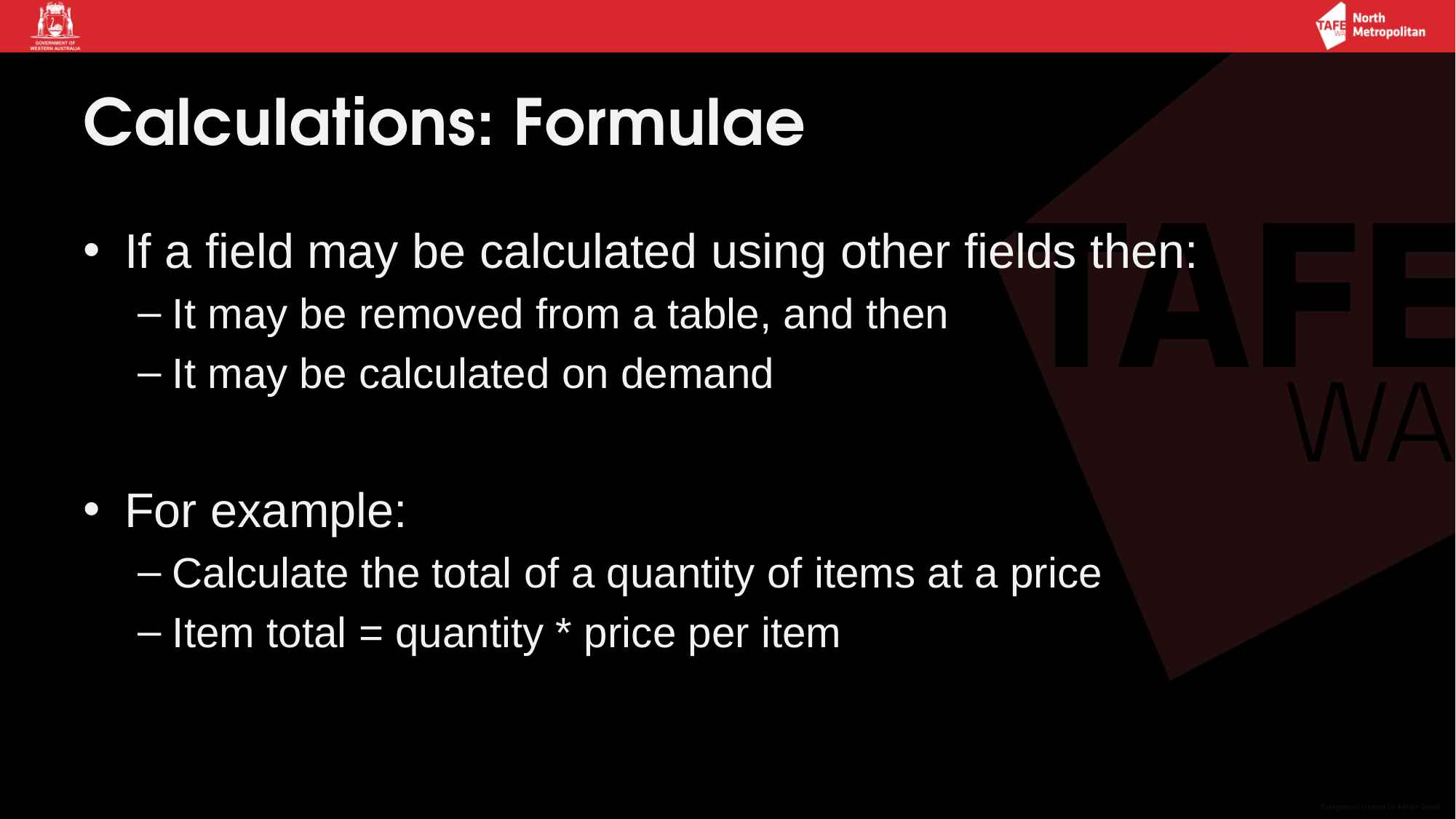

# Calculations: Formulae
If a field may be calculated using other fields then:
It may be removed from a table, and then
It may be calculated on demand

For example:
Calculate the total of a quantity of items at a price
Item total = quantity * price per item